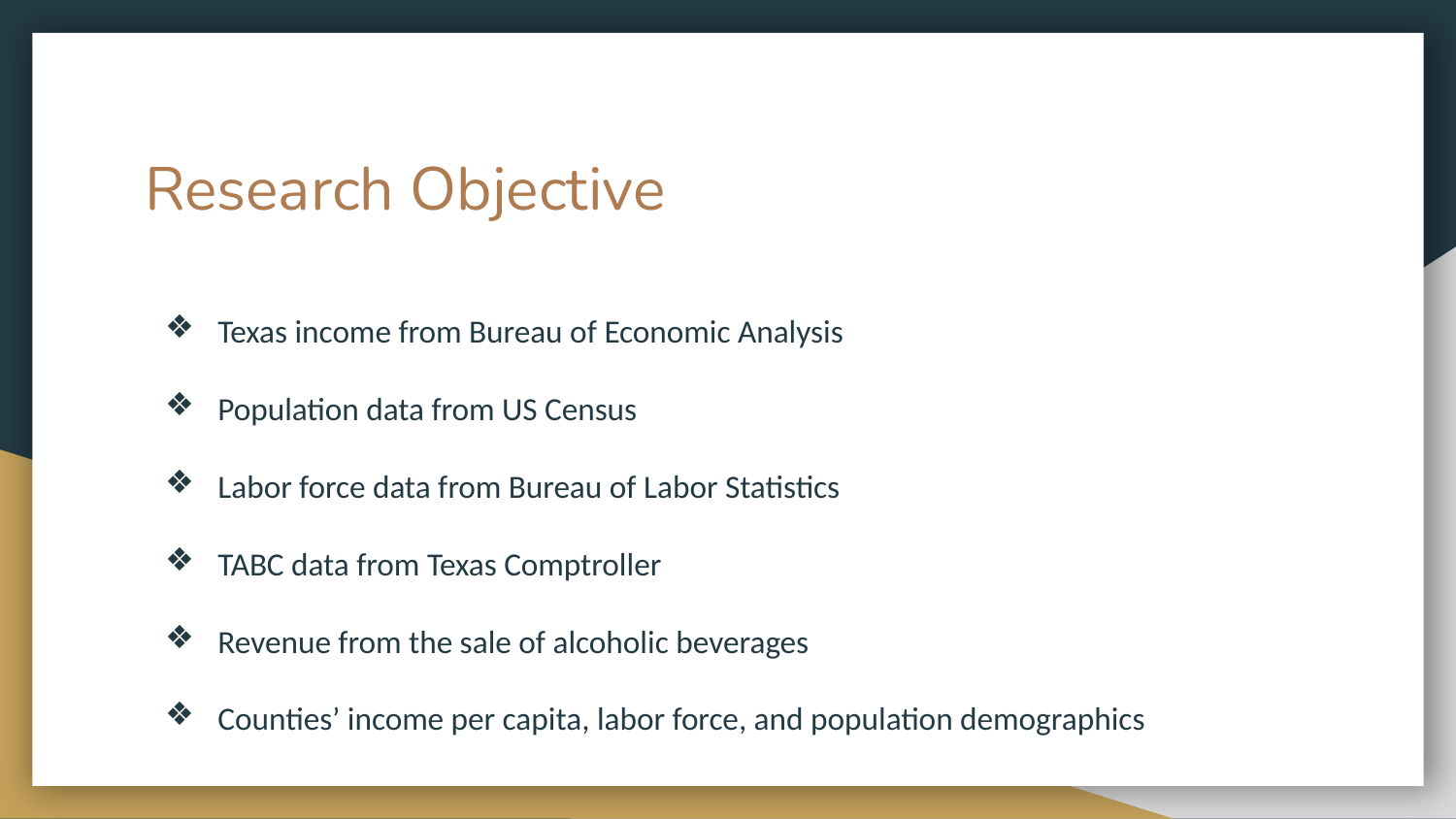

# Research Objective
Texas income from Bureau of Economic Analysis
Population data from US Census
Labor force data from Bureau of Labor Statistics
TABC data from Texas Comptroller
Revenue from the sale of alcoholic beverages
Counties’ income per capita, labor force, and population demographics